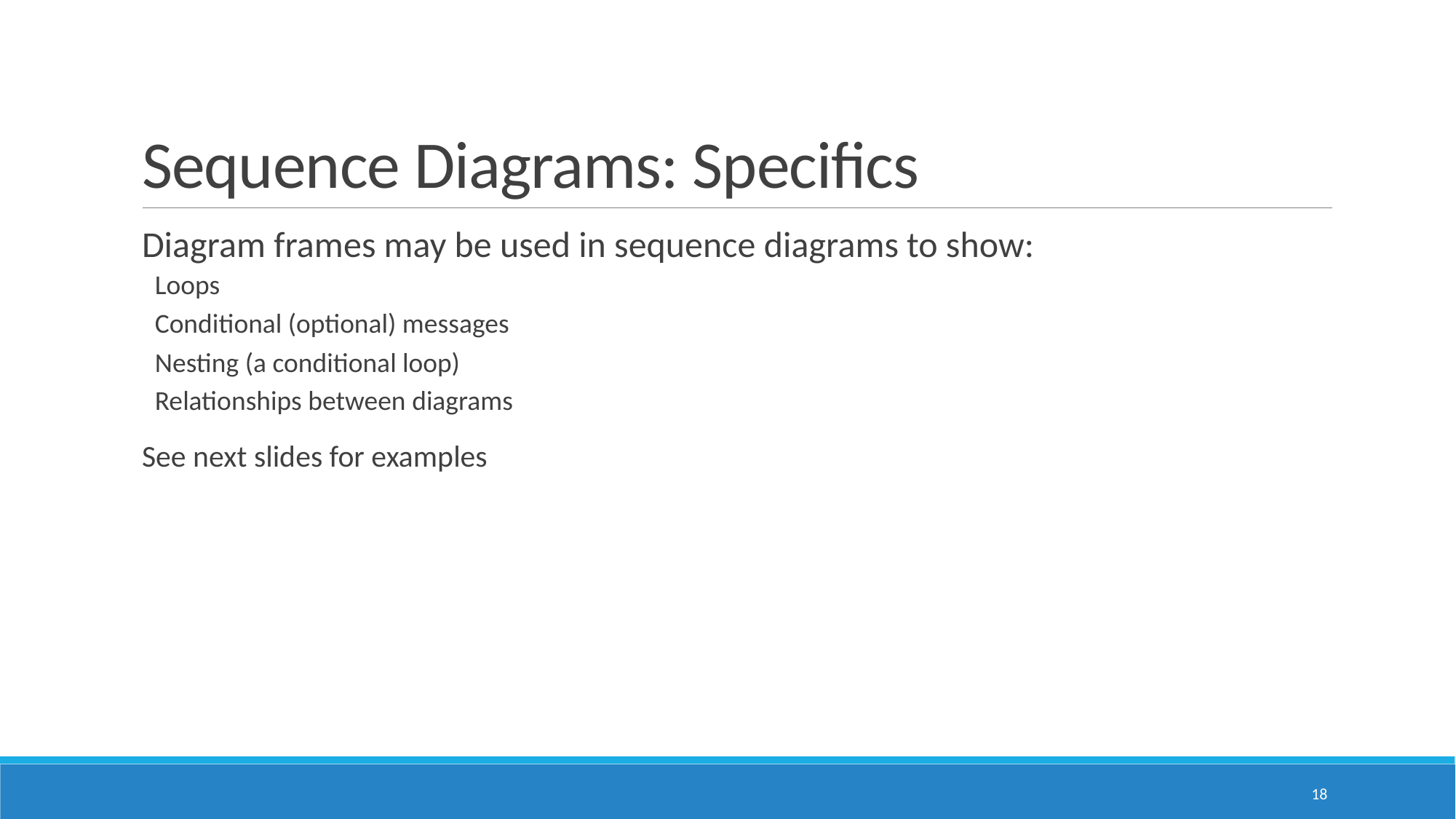

# Sequence Diagrams: Specifics
Diagram frames may be used in sequence diagrams to show:
Loops
Conditional (optional) messages
Nesting (a conditional loop)
Relationships between diagrams
See next slides for examples
18